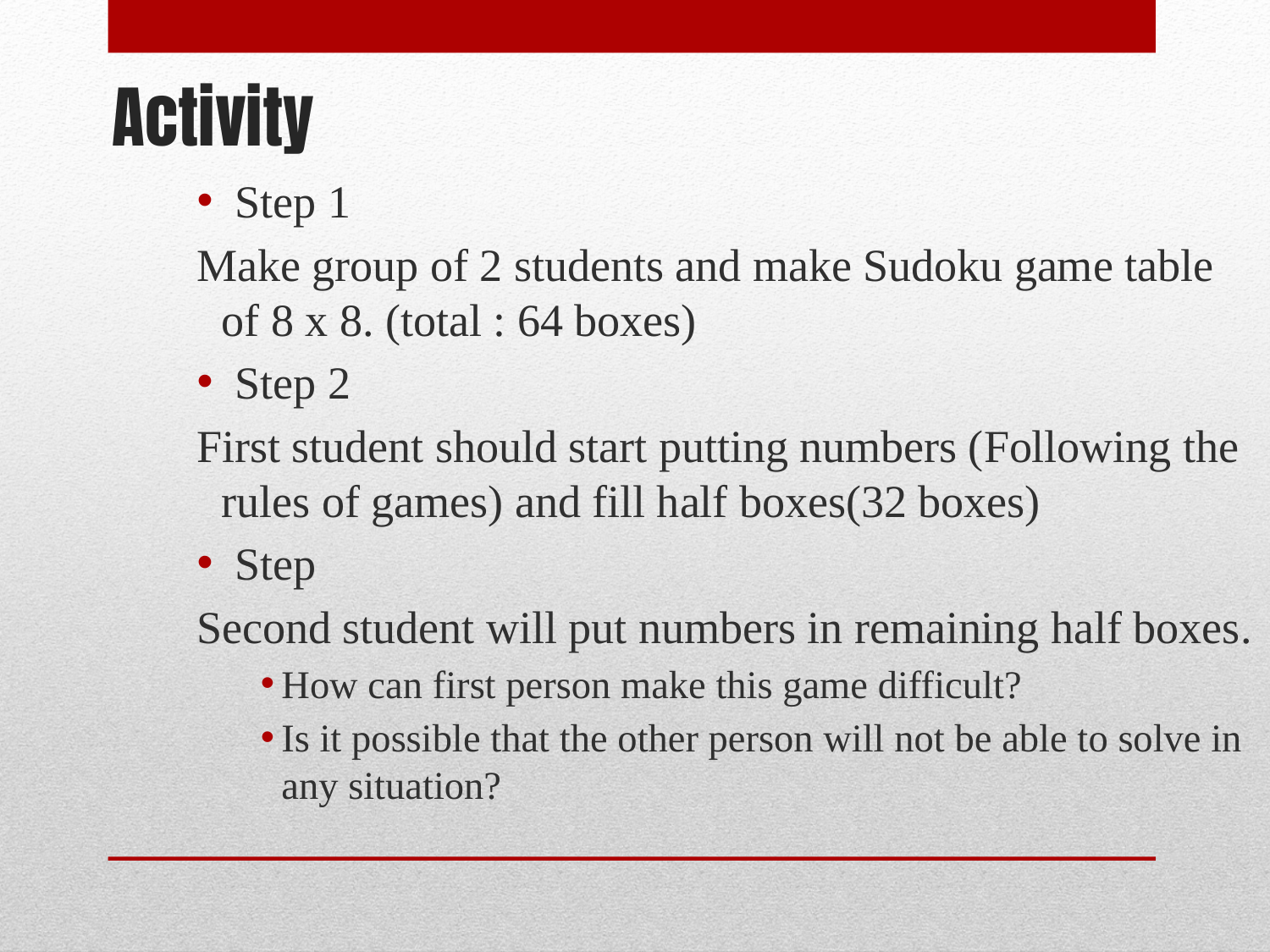

# Activity
Step 1
Make group of 2 students and make Sudoku game table of 8 x 8. (total : 64 boxes)
Step 2
First student should start putting numbers (Following the rules of games) and fill half boxes(32 boxes)
Step
Second student will put numbers in remaining half boxes.
How can first person make this game difficult?
Is it possible that the other person will not be able to solve in any situation?